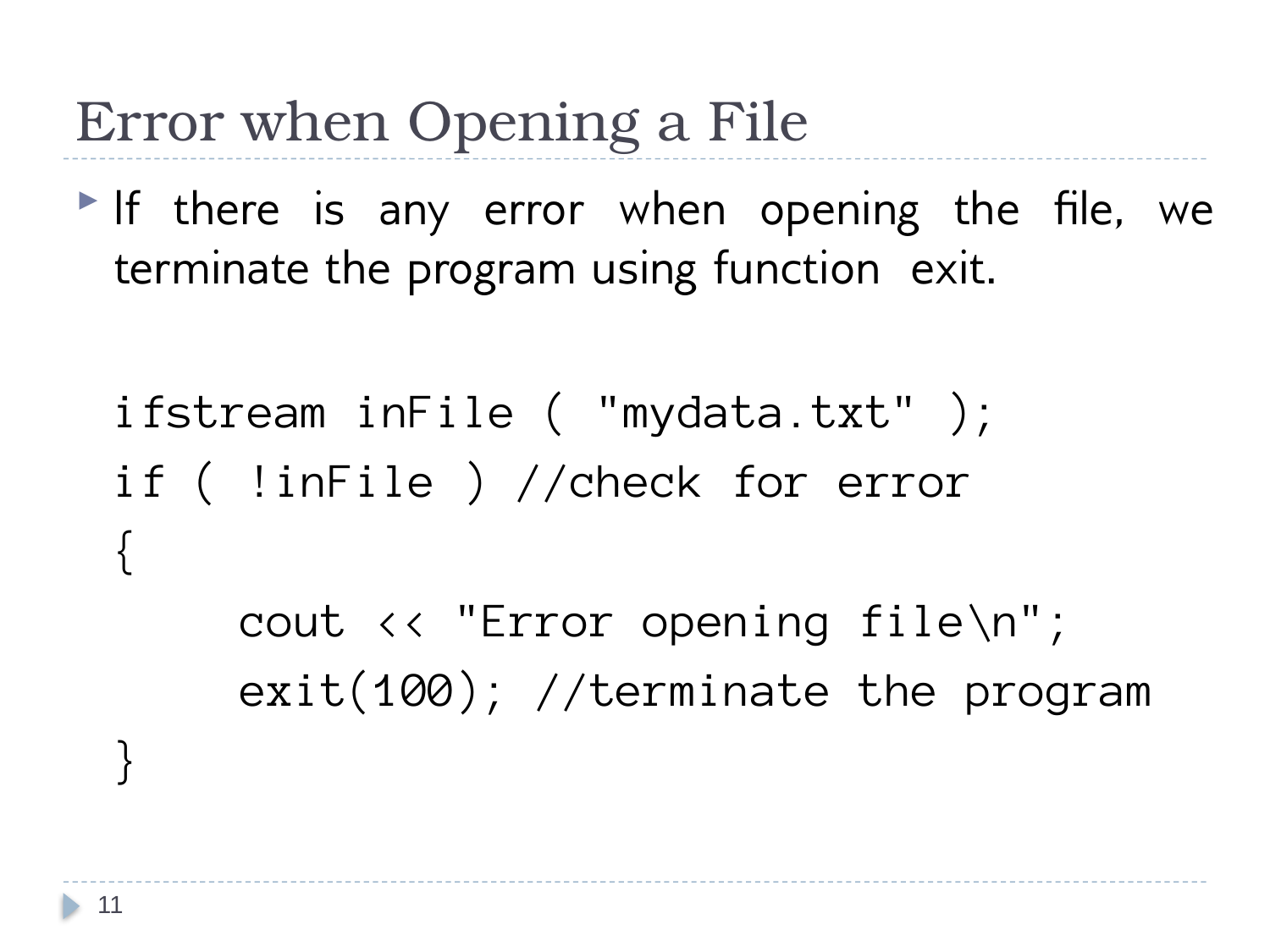

# Error when Opening a File
If there is any error when opening the file, we terminate the program using function  exit.

	ifstream inFile ( "mydata.txt" );
	if ( !inFile ) //check for error
	{
		cout << "Error opening file\n";
		exit(100); //terminate the program
	}
11